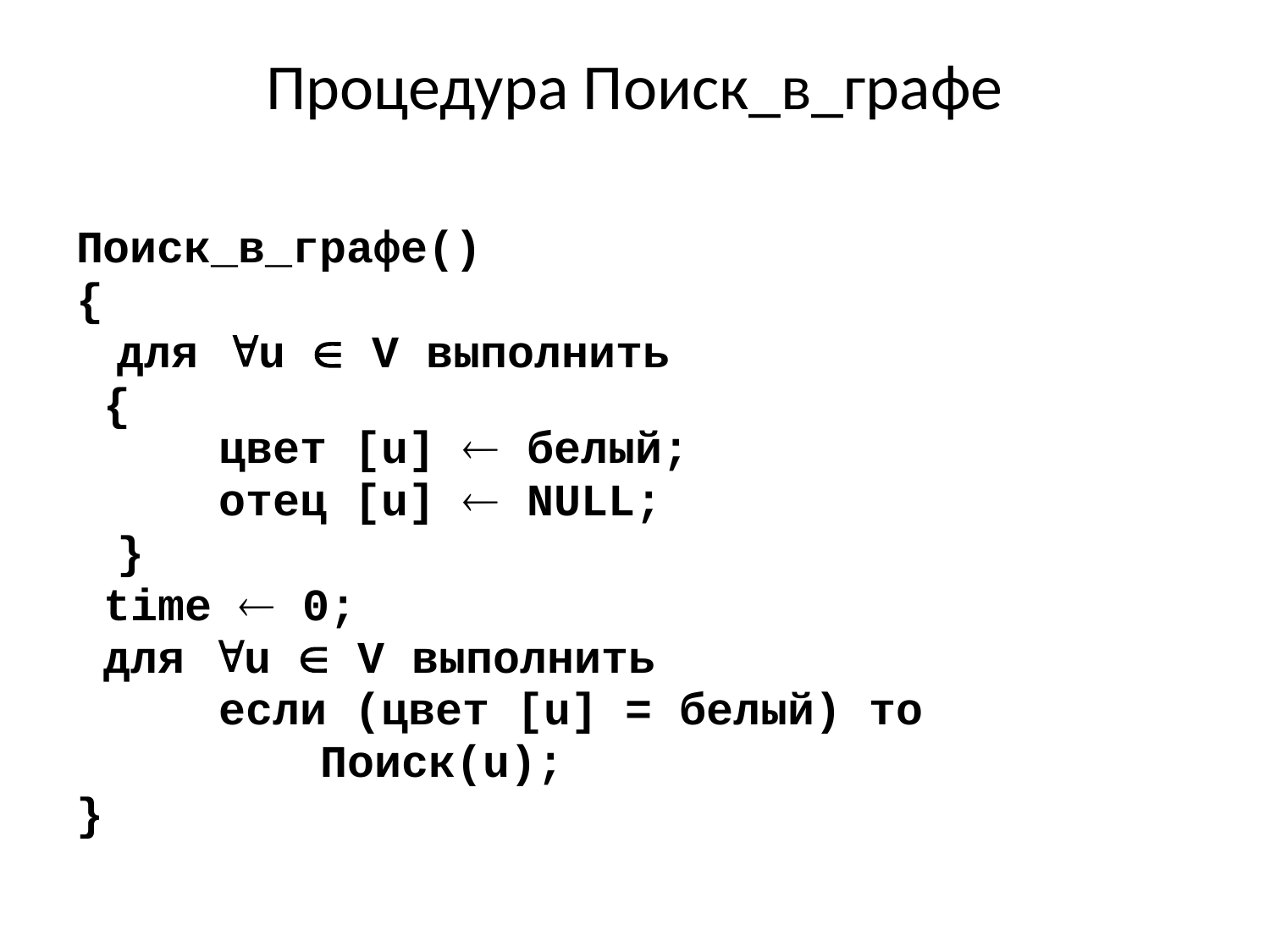

# Процедура Поиск_в_графе
Поиск_в_графе()
{
 	для ∀u ∈ V выполнить
 {
  	цвет [u] ← белый;
   	отец [u] ← NULL;
	}
 time ← 0;
 для ∀u ∈ V выполнить
   	если (цвет [u] = белый) то
	 	  	Поиск(u);
}